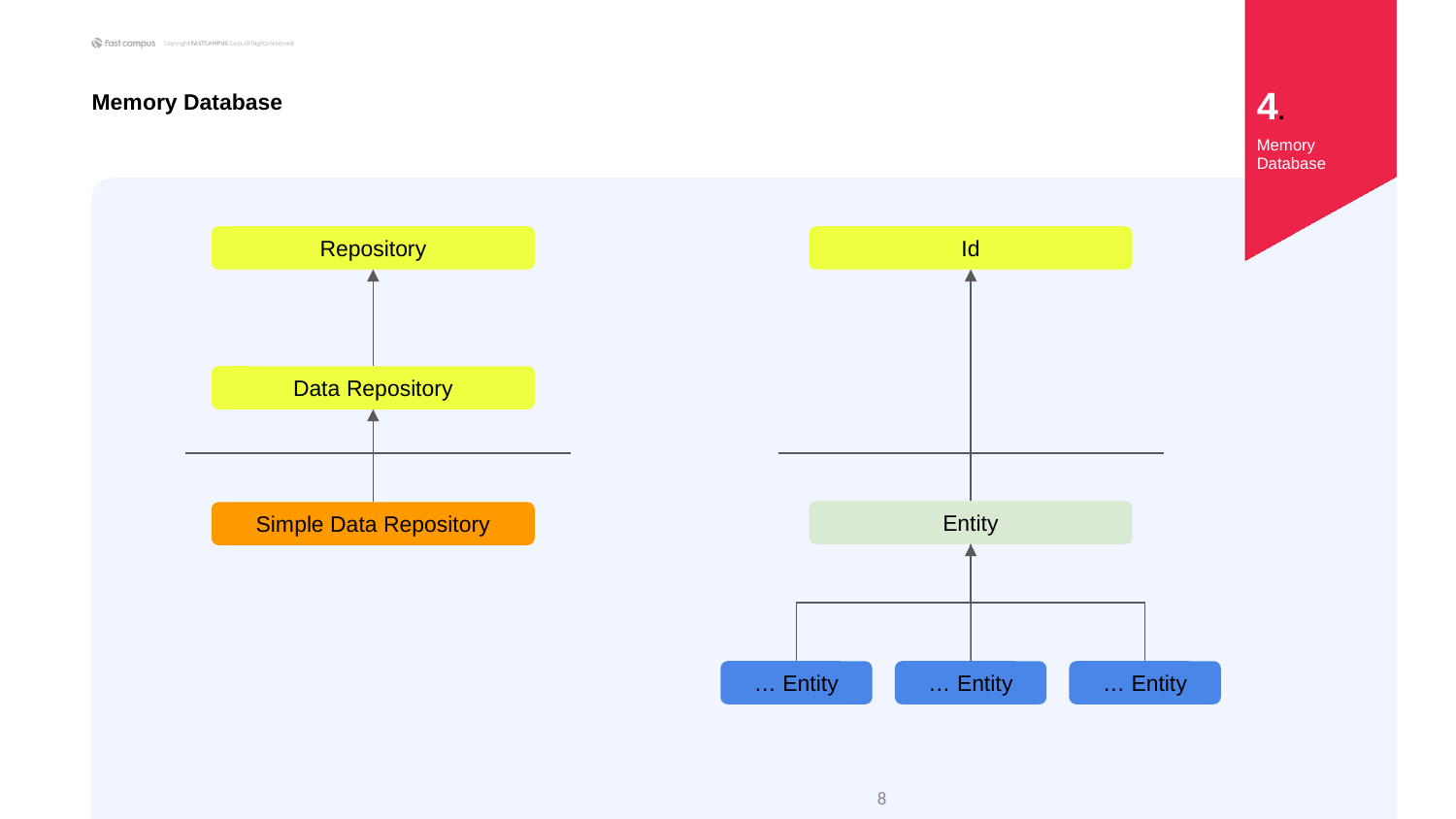

4.
Memory Database
Memory
Database
Repository
Id
Data Repository
Entity
Simple Data Repository
… Entity
… Entity
… Entity
8